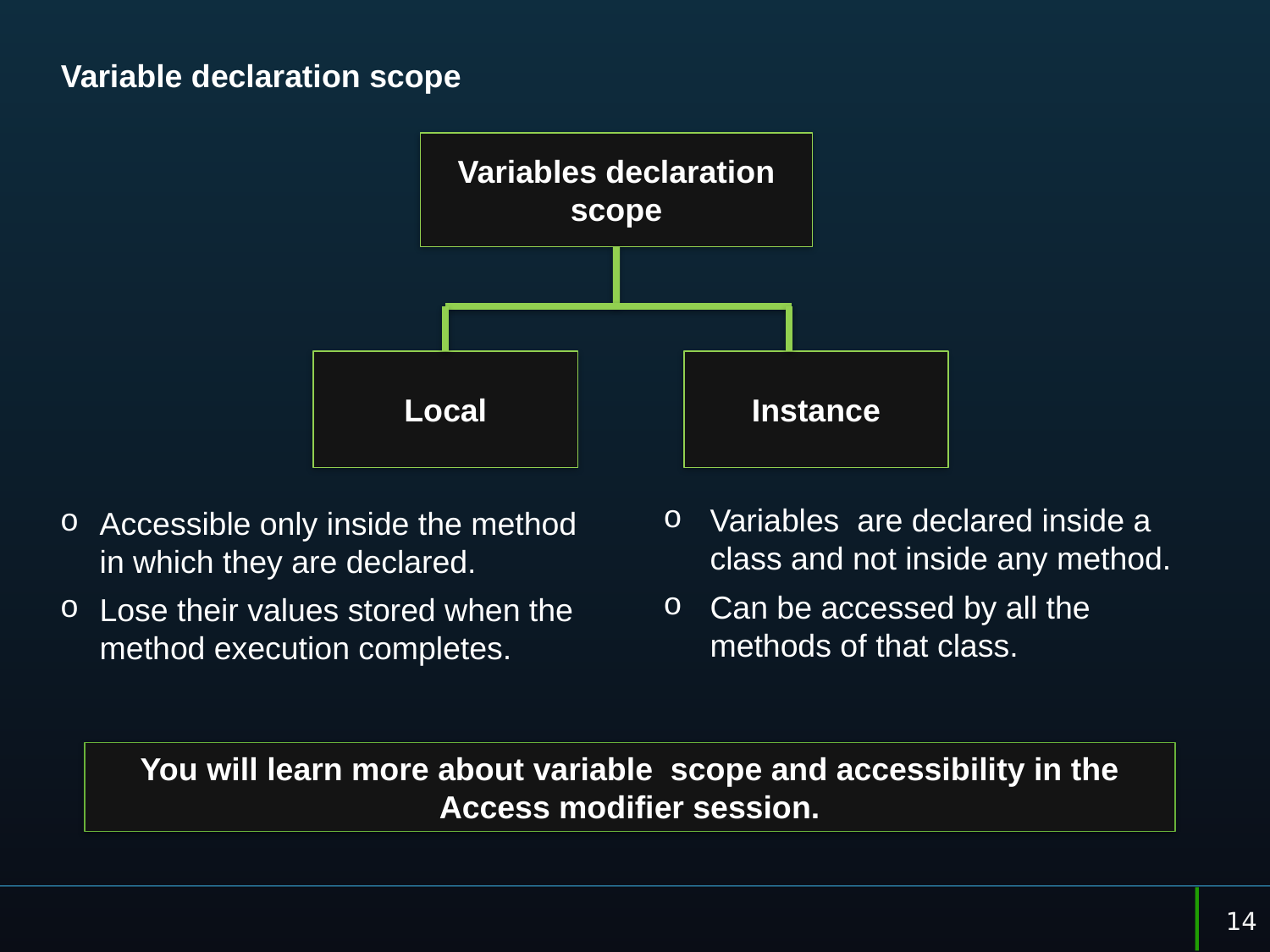

# Variable declaration scope
Variables declaration scope
Local
Instance
Variables  are declared inside a class and not inside any method.
Can be accessed by all the methods of that class.
Accessible only inside the method in which they are declared.
Lose their values stored when the method execution completes.
You will learn more about variable  scope and accessibility in the Access modifier session.
14